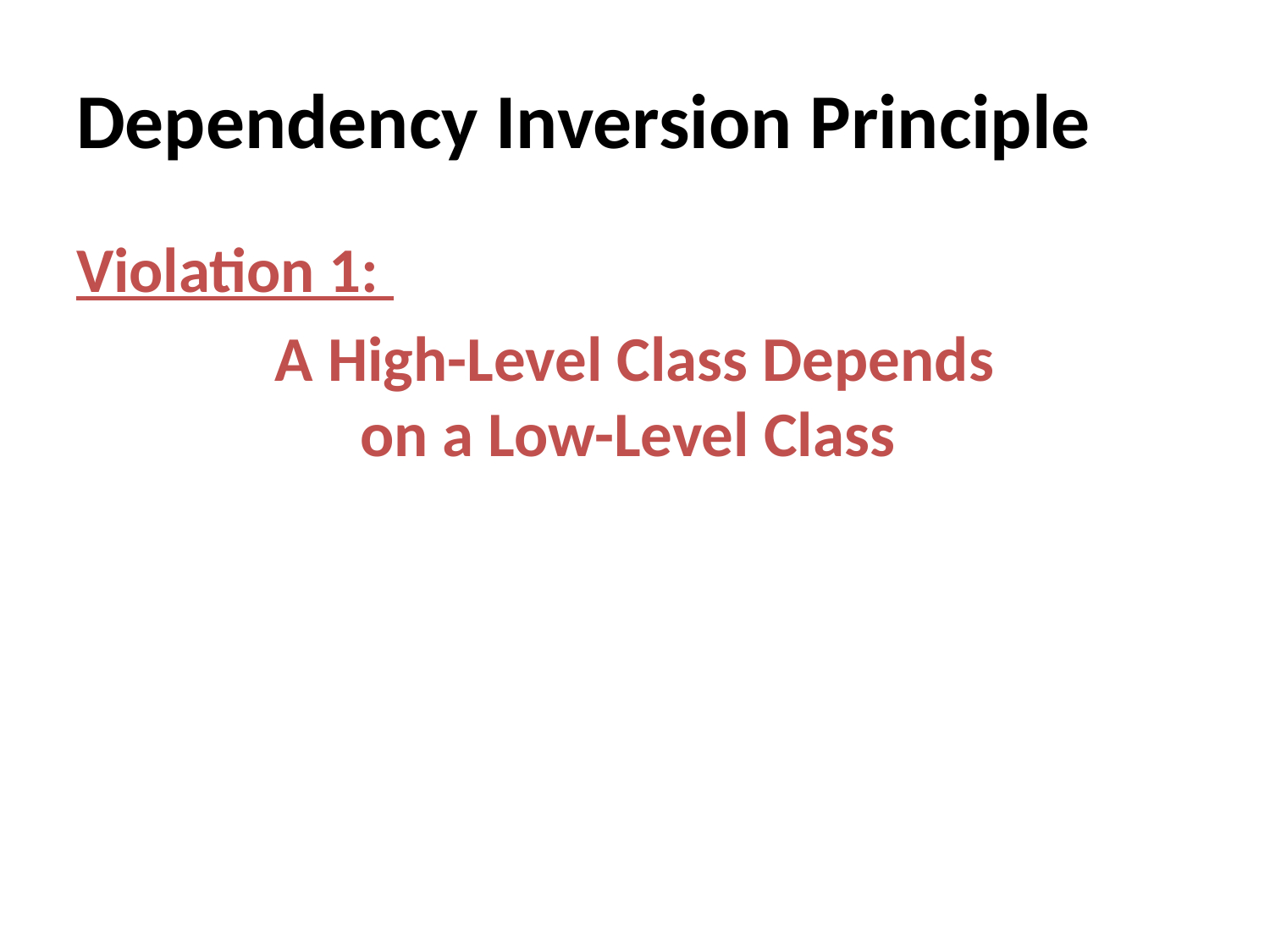

# Dependency Inversion Principle
Violation 1:
A High-Level Class Depends
on a Low-Level Class